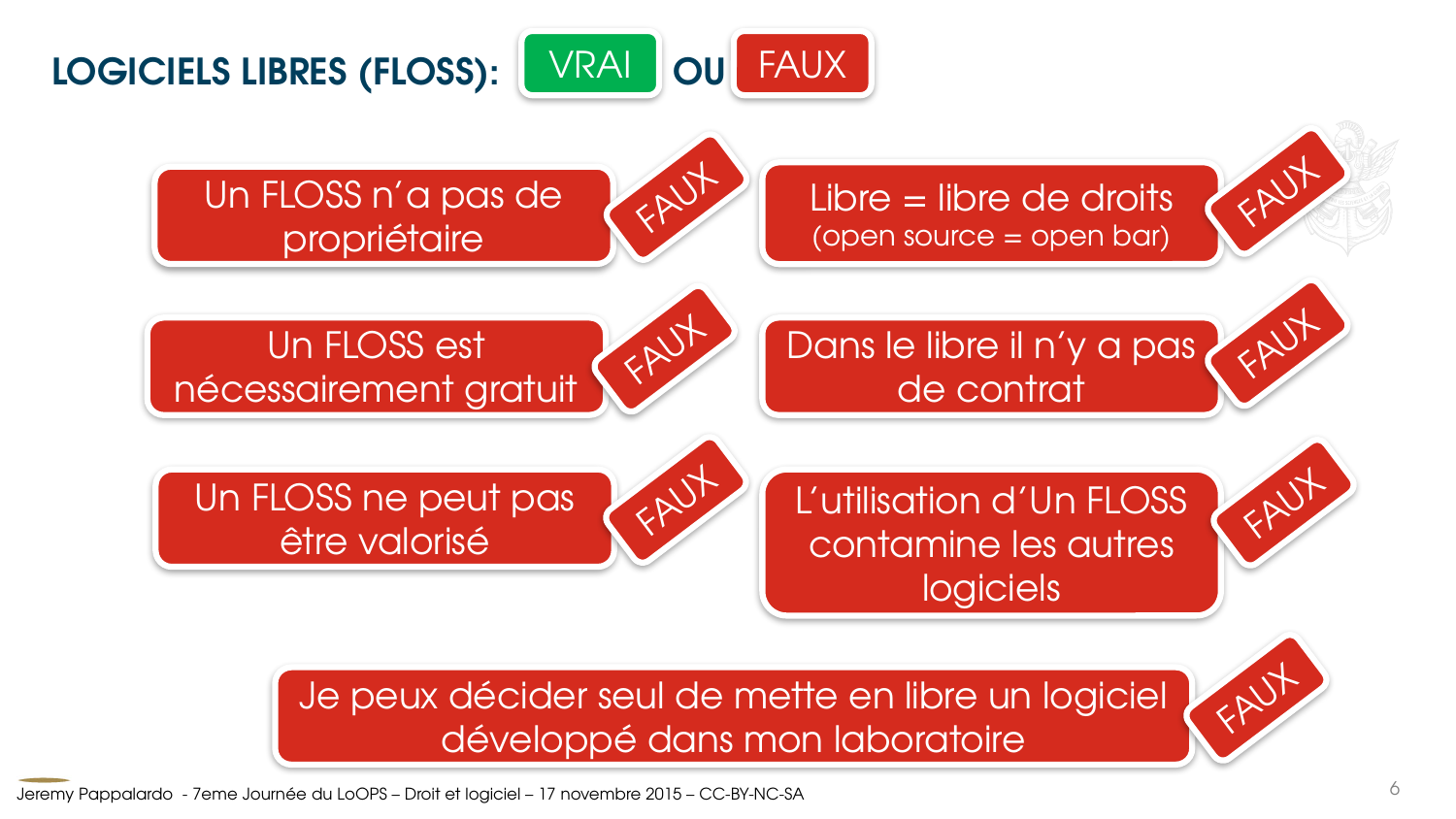

VRAI
FAUX
# Logiciels libres (FLOSS):                 OU
FAUX
Libre = libre de droits
(open source = open bar)
FAUX
Un FLOSS n’a pas de propriétaire
FAUX
FAUX
Un FLOSS est nécessairement gratuit
Dans le libre il n’y a pas de contrat
FAUX
Un FLOSS ne peut pas être valorisé
L’utilisation d’Un FLOSS contamine les autres logiciels
FAUX
FAUX
Je peux décider seul de mette en libre un logiciel développé dans mon laboratoire
6